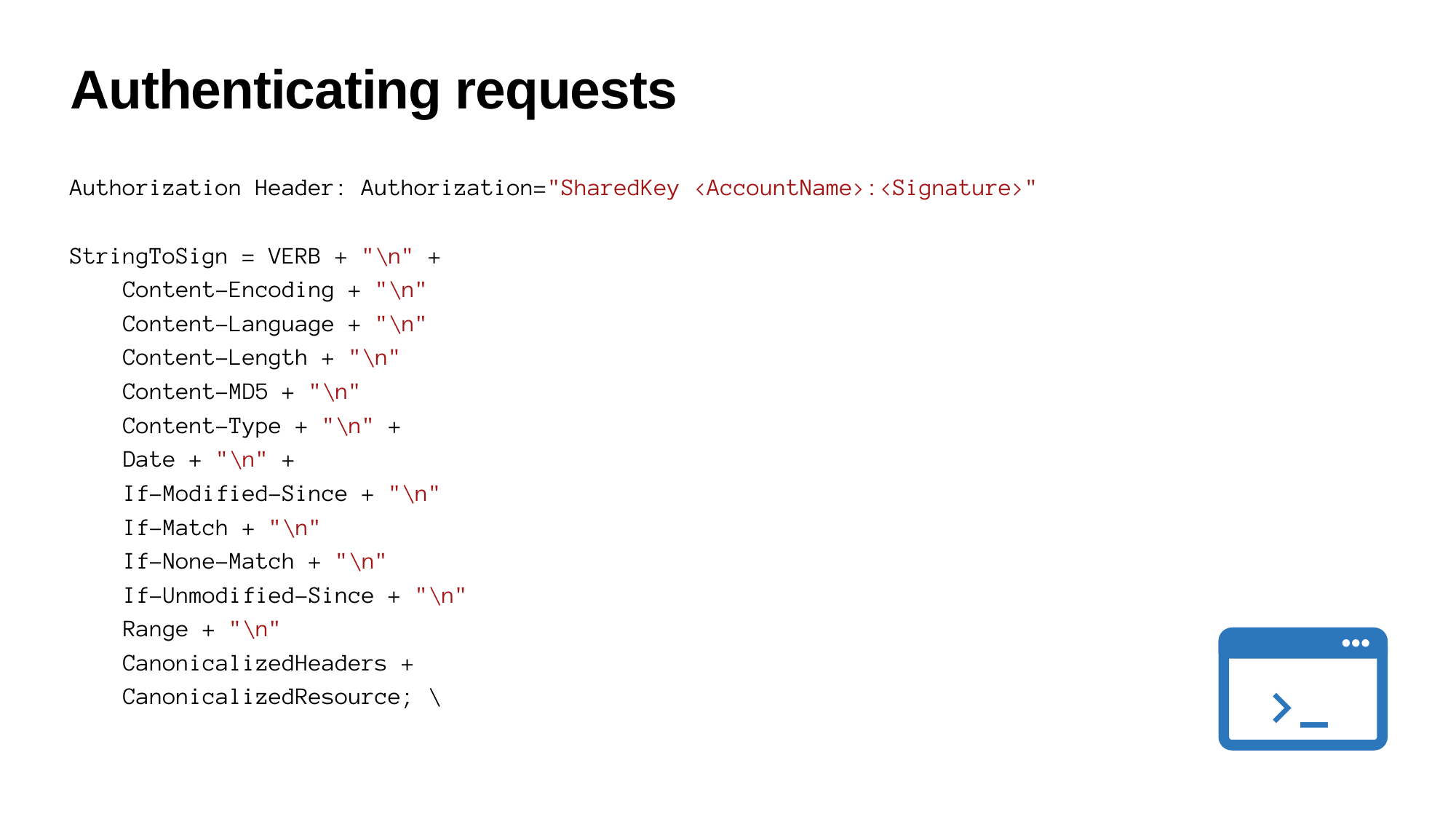

# Authenticating requests
Authorization Header: Authorization="SharedKey <AccountName>:<Signature>"

StringToSign = VERB + "\n" +
    Content-Encoding + "\n"
    Content-Language + "\n"
    Content-Length + "\n"
    Content-MD5 + "\n"
    Content-Type + "\n" +
    Date + "\n" +
    If-Modified-Since + "\n"
    If-Match + "\n"
    If-None-Match + "\n"
    If-Unmodified-Since + "\n"
    Range + "\n"
    CanonicalizedHeaders +
    CanonicalizedResource; \